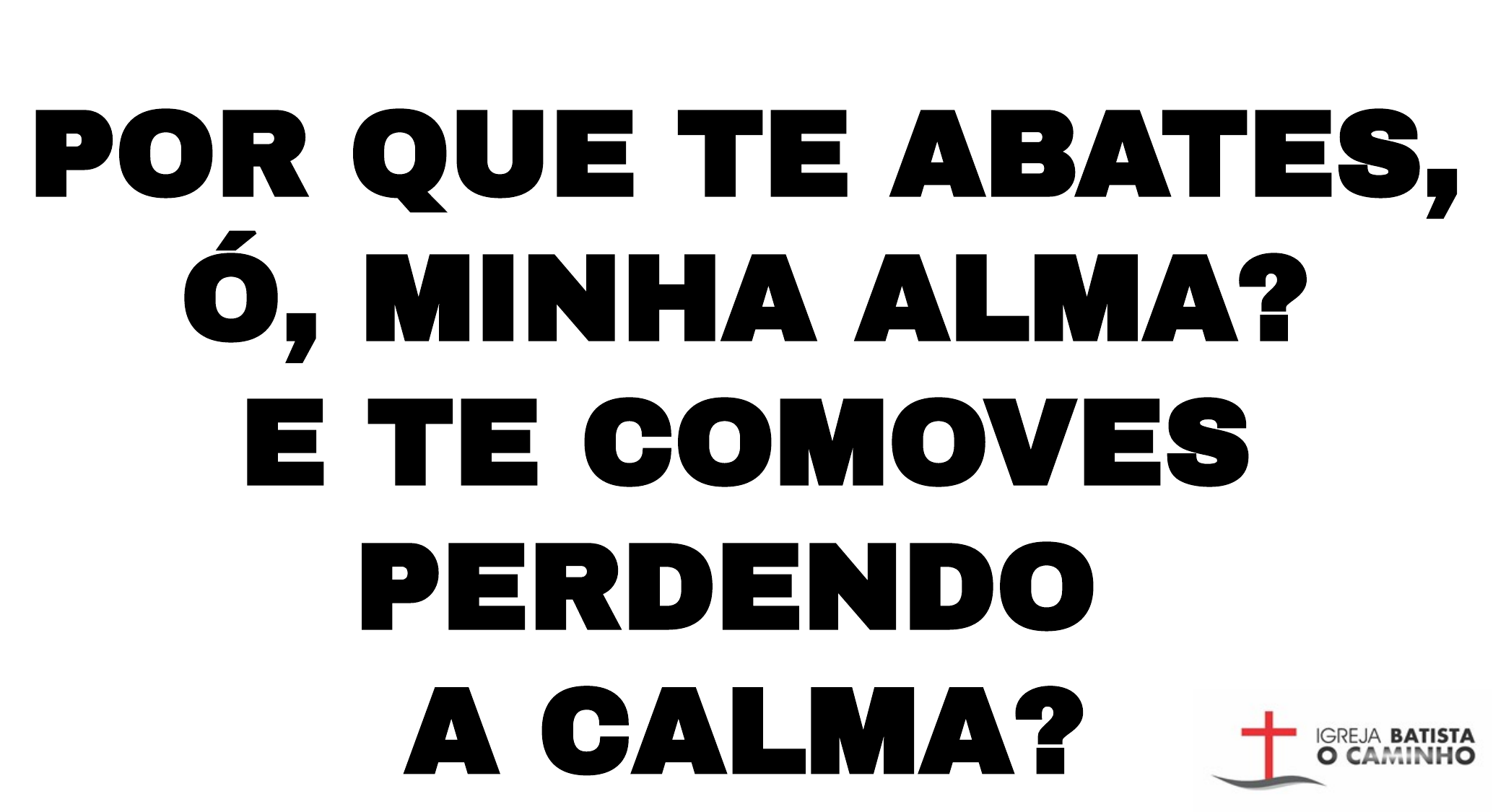

POR QUE TE ABATES, Ó, MINHA ALMA?
E TE COMOVES PERDENDO
A CALMA?